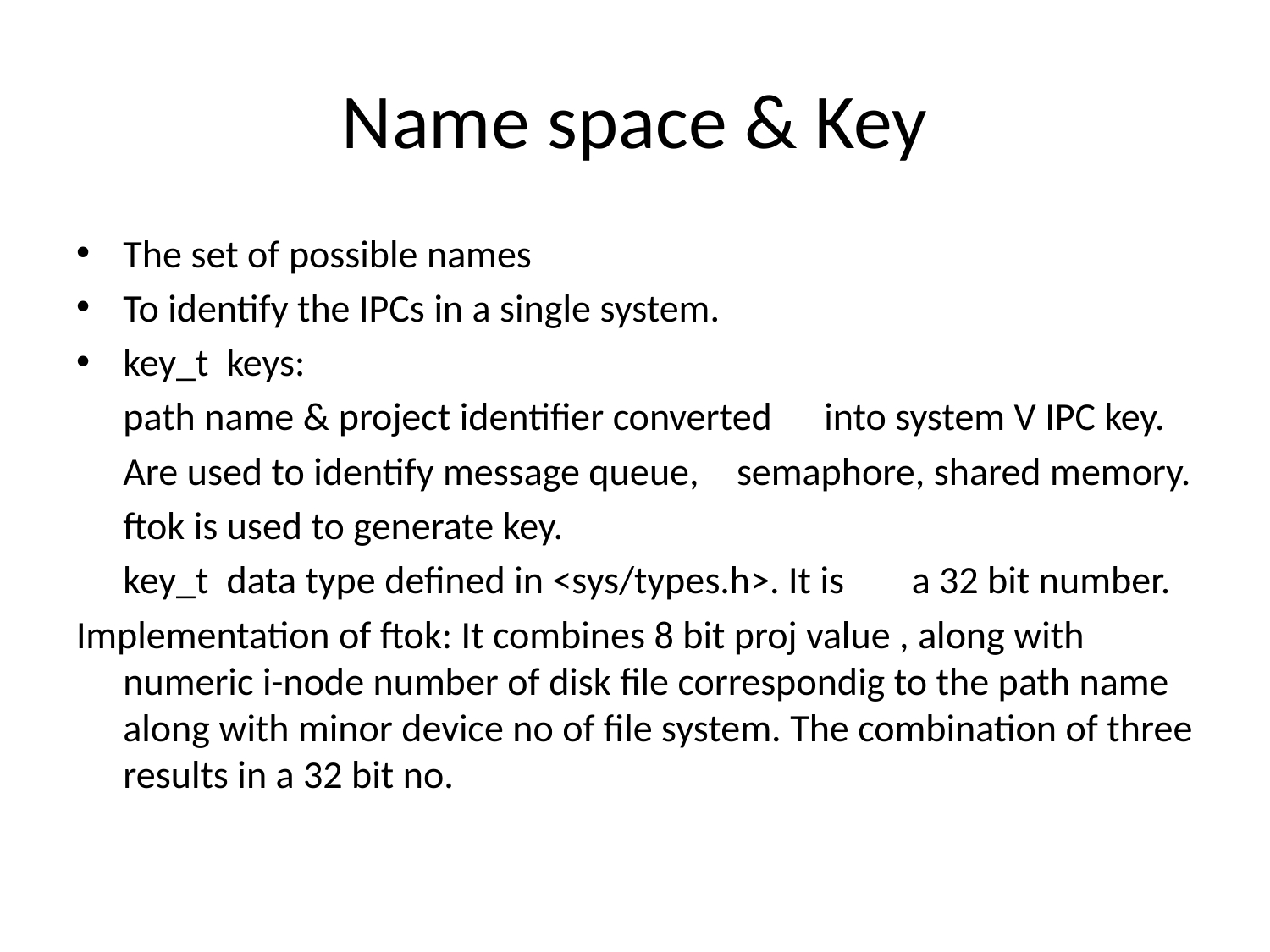

# Name space & Key
The set of possible names
To identify the IPCs in a single system.
key_t  keys:
		path name & project identifier converted 	into system V IPC key.
		Are used to identify message queue, 	semaphore, shared memory.
		ftok is used to generate key.
		key_t  data type defined in <sys/types.h>. It is 	a 32 bit number.
Implementation of ftok: It combines 8 bit proj value , along with numeric i-node number of disk file correspondig to the path name along with minor device no of file system. The combination of three results in a 32 bit no.